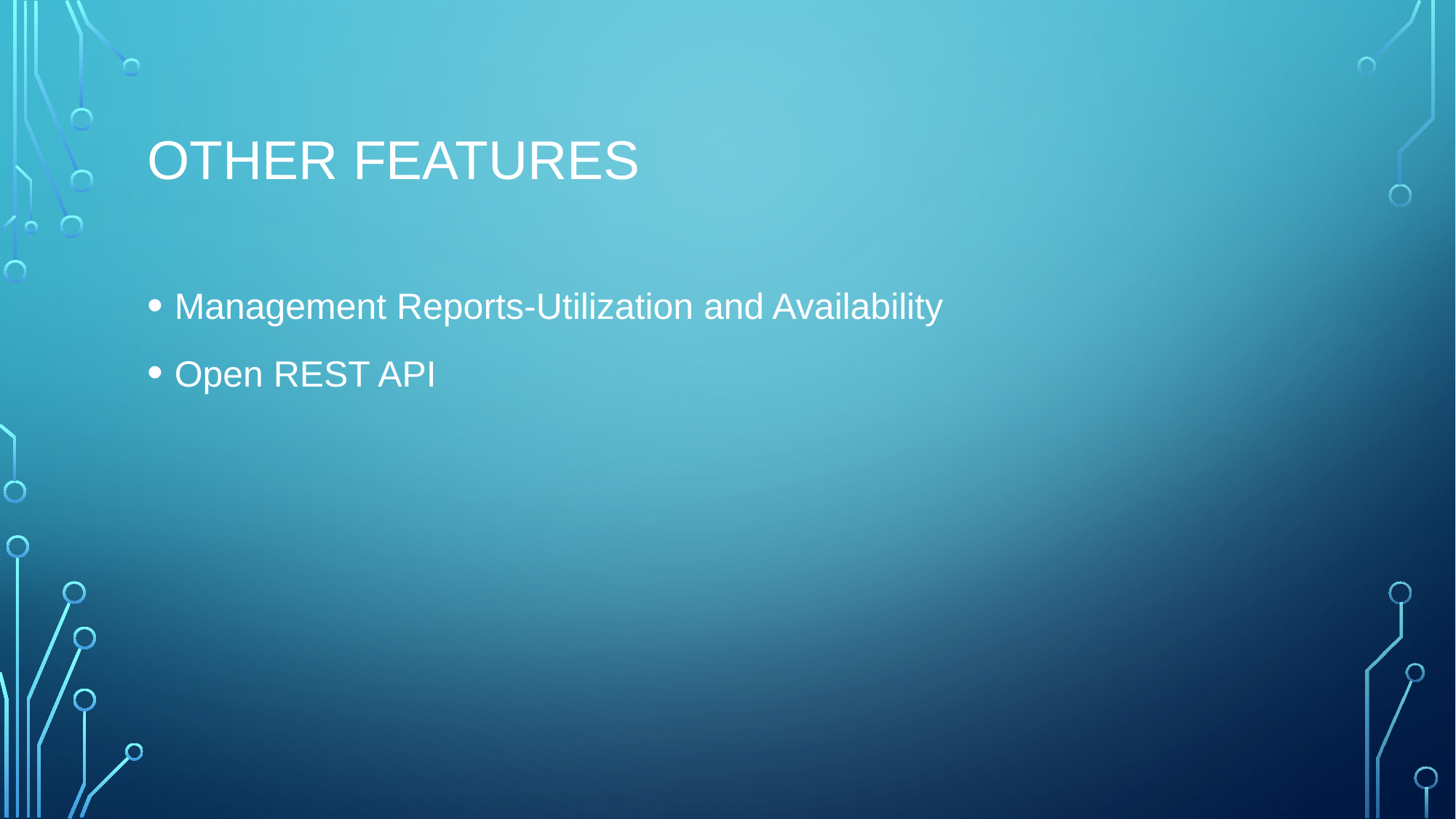

# Other features
Management Reports-Utilization and Availability
Open REST API